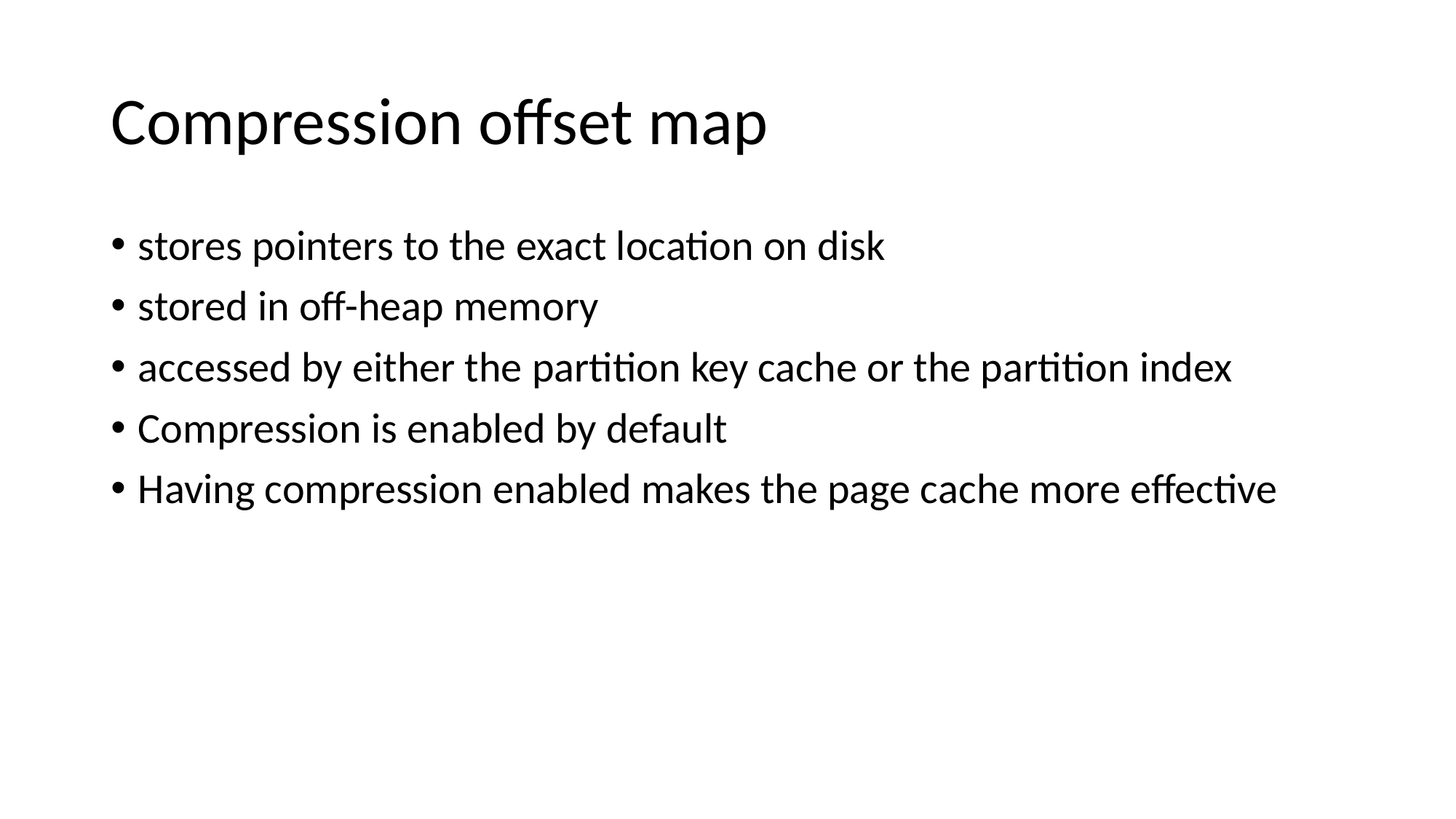

# Compression offset map
stores pointers to the exact location on disk
stored in off-heap memory
accessed by either the partition key cache or the partition index
Compression is enabled by default
Having compression enabled makes the page cache more effective